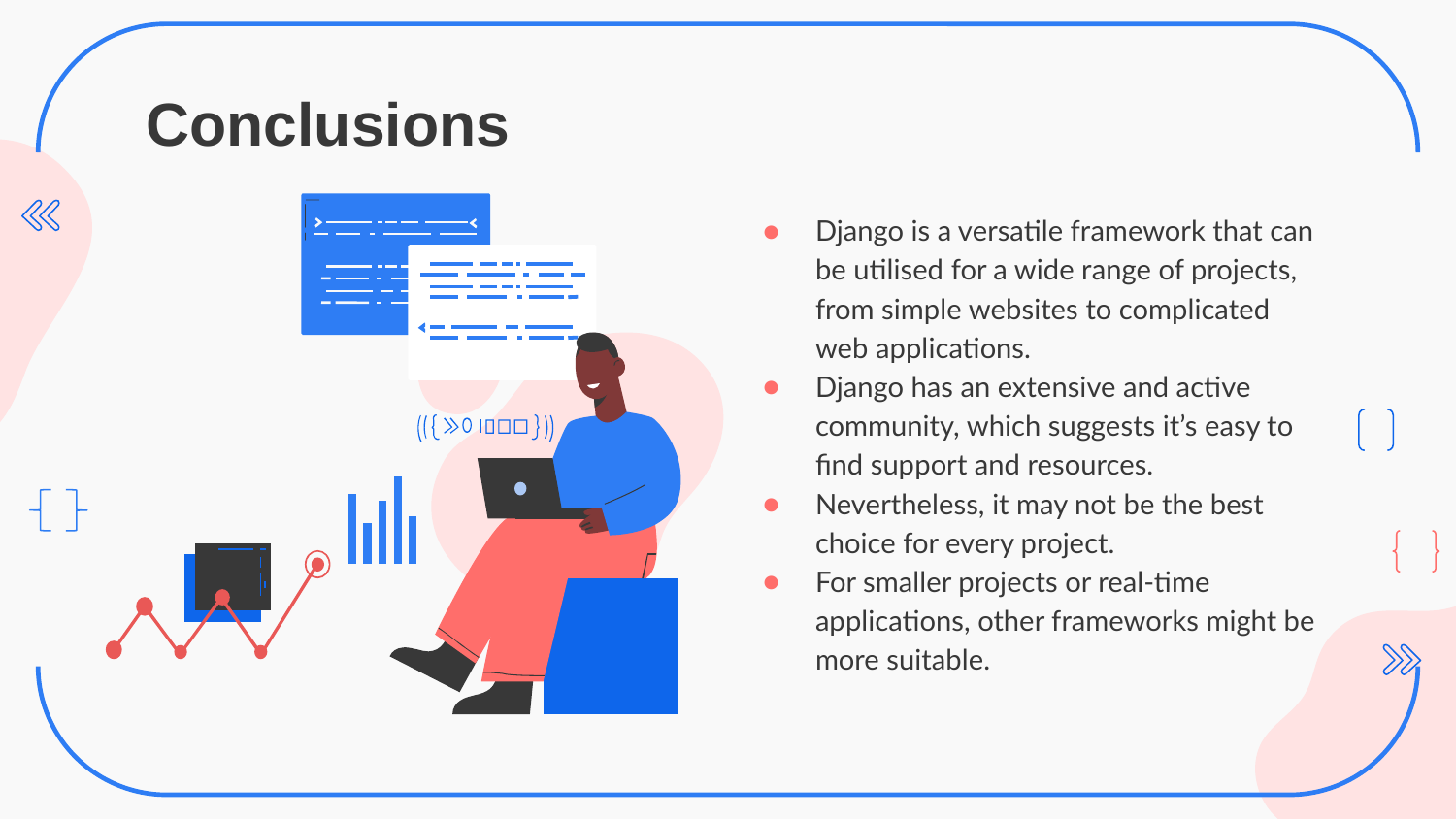

# Conclusions

Django is a versatile framework that can be utilised for a wide range of projects, from simple websites to complicated web applications.
Django has an extensive and active community, which suggests it’s easy to find support and resources.
Nevertheless, it may not be the best choice for every project.
For smaller projects or real-time applications, other frameworks might be more suitable.